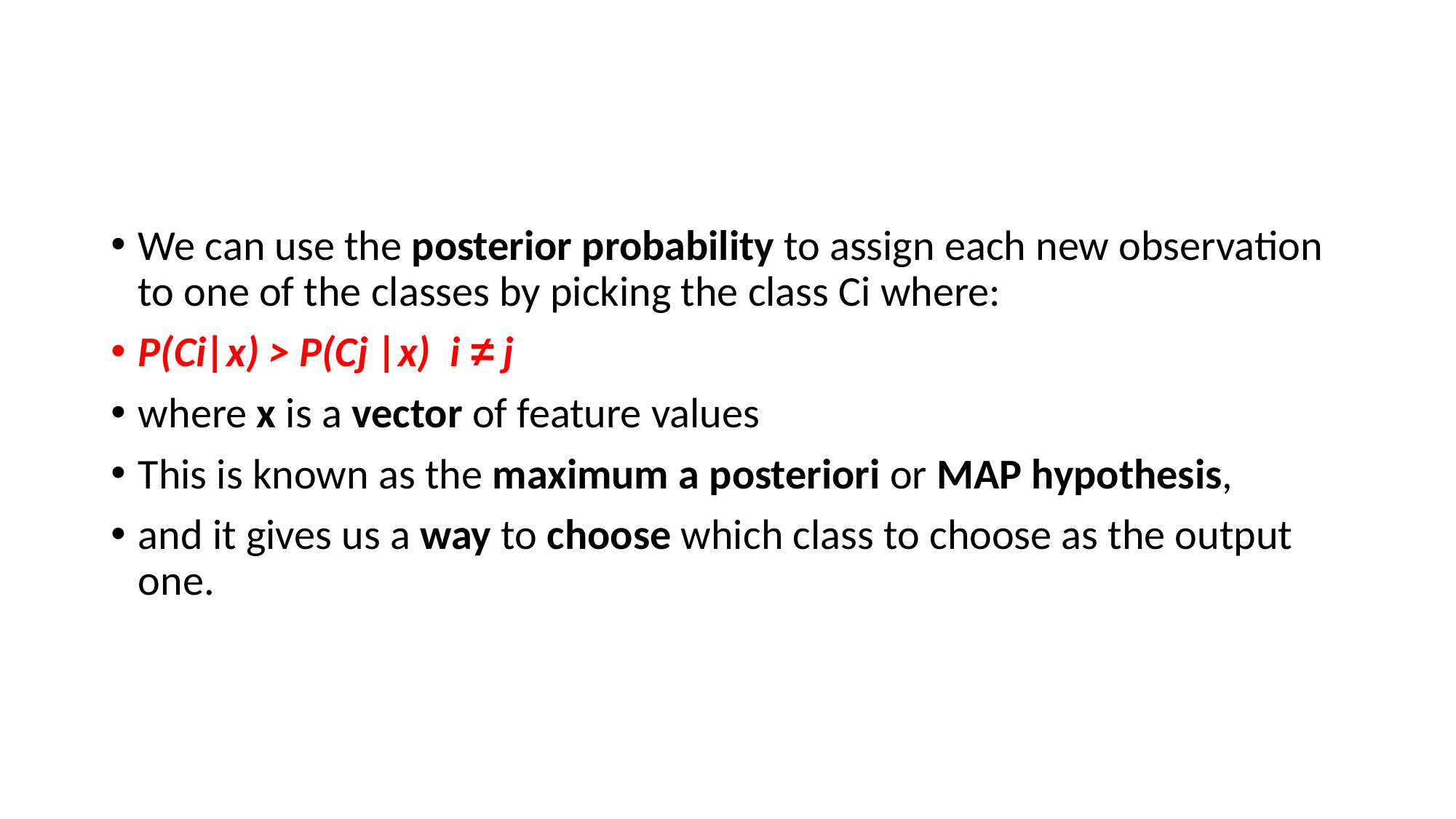

#
We can use the posterior probability to assign each new observation to one of the classes by picking the class Ci where:
P(Ci|x) > P(Cj |x)  i ≠ j
where x is a vector of feature values
This is known as the maximum a posteriori or MAP hypothesis,
and it gives us a way to choose which class to choose as the output one.